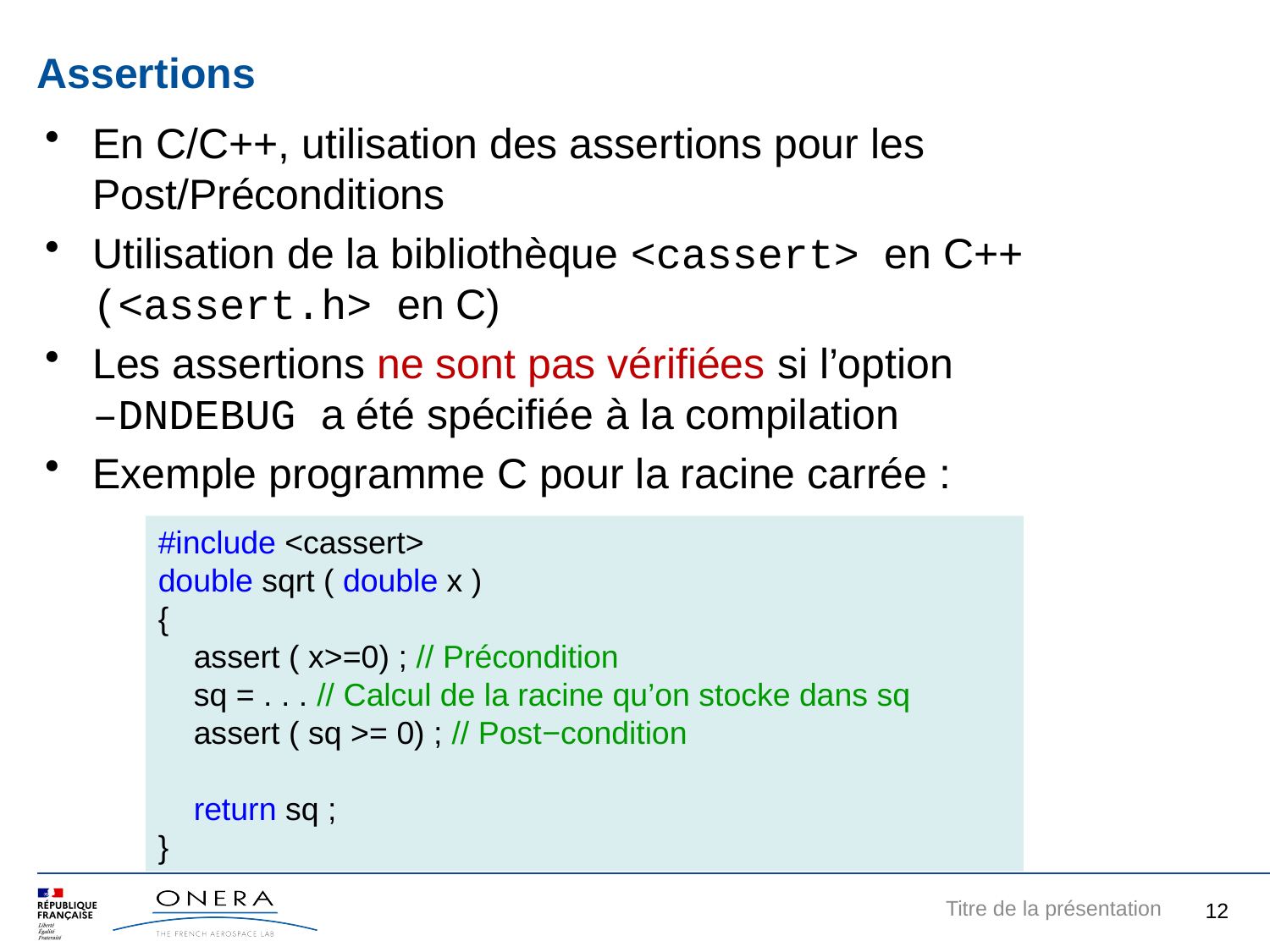

# Assertions
En C/C++, utilisation des assertions pour les Post/Préconditions
Utilisation de la bibliothèque <cassert> en C++ (<assert.h> en C)
Les assertions ne sont pas vérifiées si l’option
–DNDEBUG a été spécifiée à la compilation
Exemple programme C pour la racine carrée :

#include <cassert>
double sqrt ( double x )
{
    assert ( x>=0) ; // Précondition
    sq = . . . // Calcul de la racine qu’on stocke dans sq
    assert ( sq >= 0) ; // Post−condition

    return sq ;
}
12
Titre de la présentation